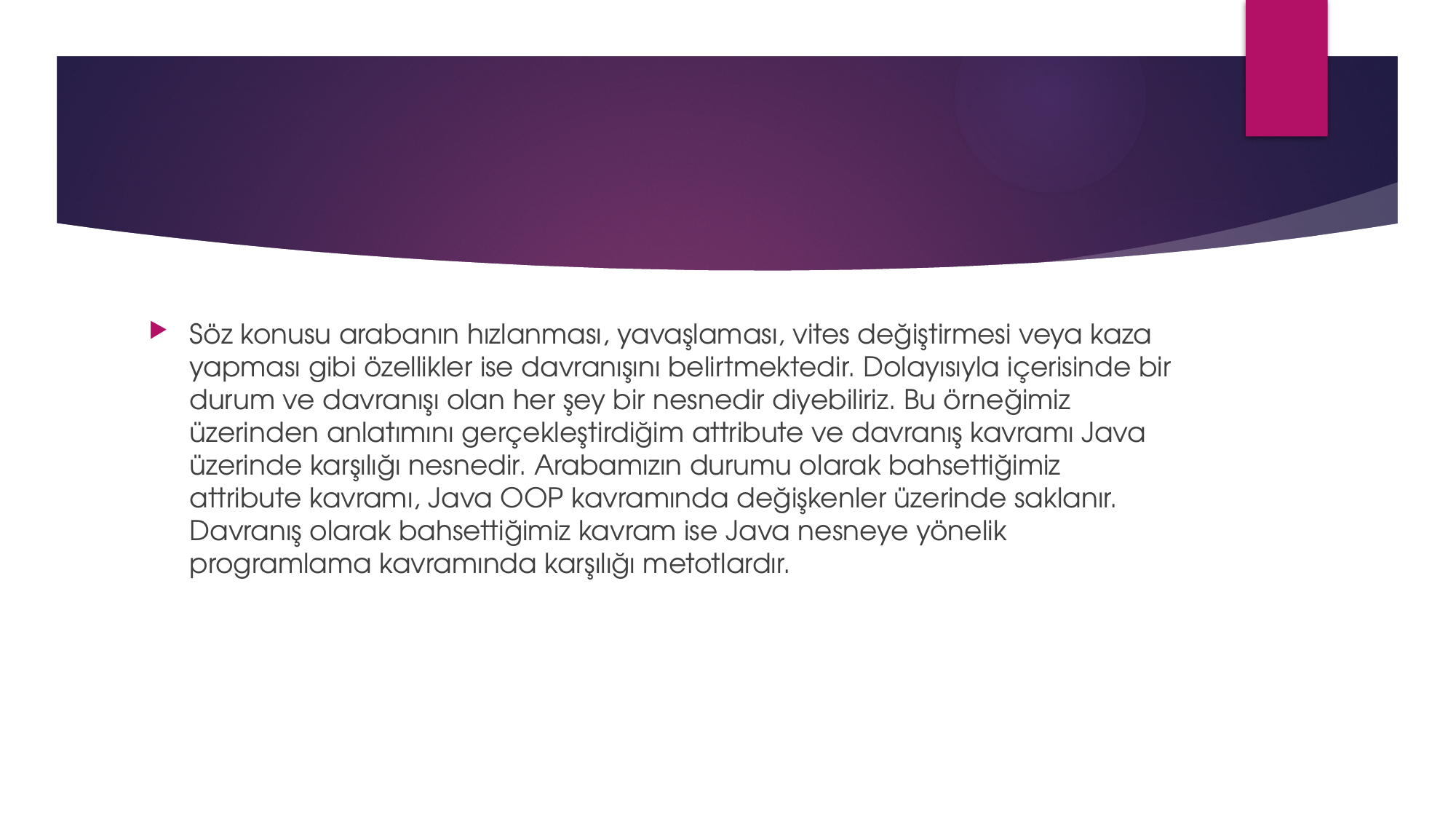

#
Söz konusu arabanın hızlanması, yavaşlaması, vites değiştirmesi veya kaza yapması gibi özellikler ise davranışını belirtmektedir. Dolayısıyla içerisinde bir durum ve davranışı olan her şey bir nesnedir diyebiliriz. Bu örneğimiz üzerinden anlatımını gerçekleştirdiğim attribute ve davranış kavramı Java üzerinde karşılığı nesnedir. Arabamızın durumu olarak bahsettiğimiz attribute kavramı, Java OOP kavramında değişkenler üzerinde saklanır. Davranış olarak bahsettiğimiz kavram ise Java nesneye yönelik programlama kavramında karşılığı metotlardır.